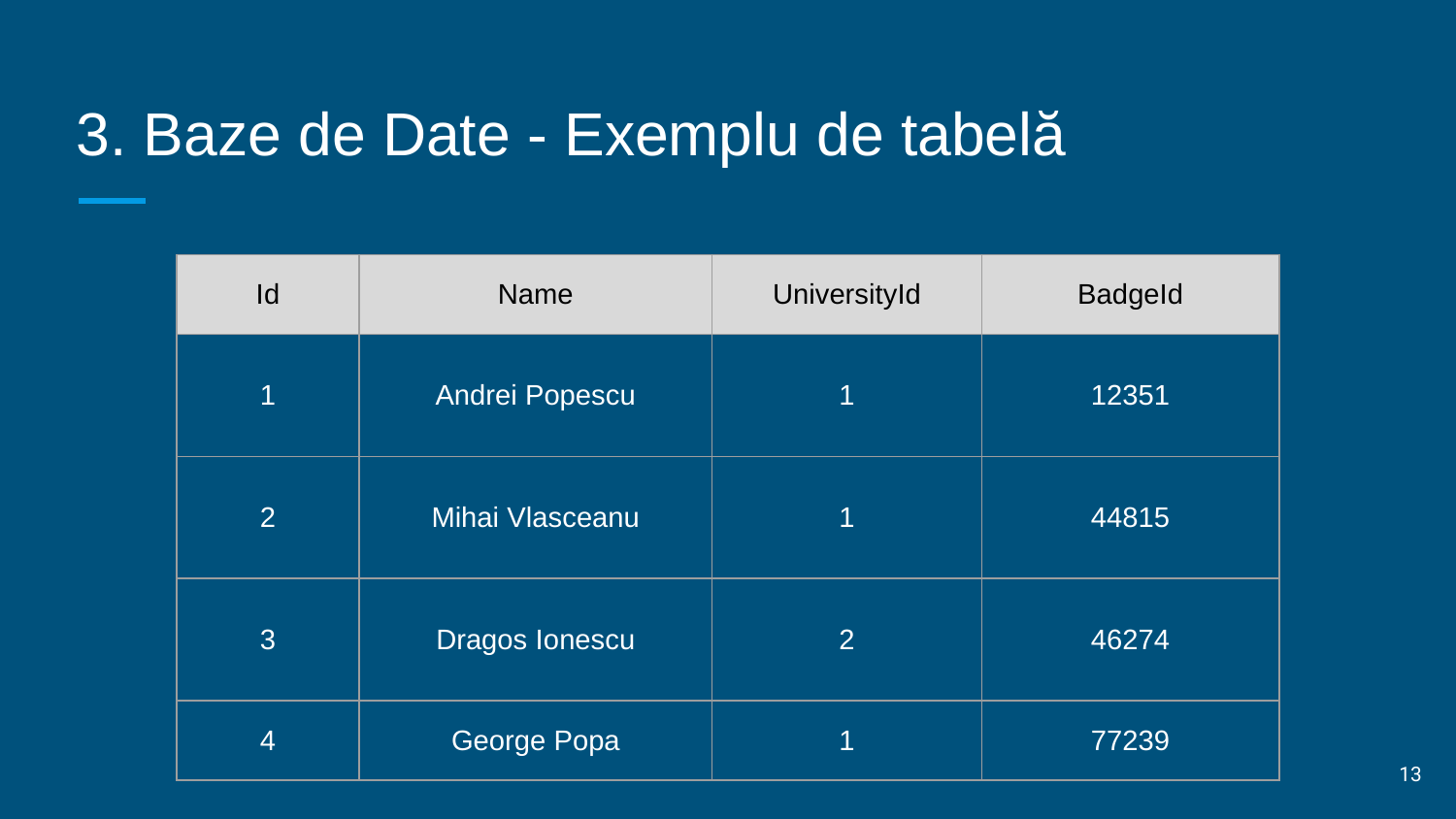

# 3. Baze de Date - Exemplu de tabelă
| Id | Name | UniversityId | BadgeId |
| --- | --- | --- | --- |
| 1 | Andrei Popescu | 1 | 12351 |
| 2 | Mihai Vlasceanu | 1 | 44815 |
| 3 | Dragos Ionescu | 2 | 46274 |
| 4 | George Popa | 1 | 77239 |
13